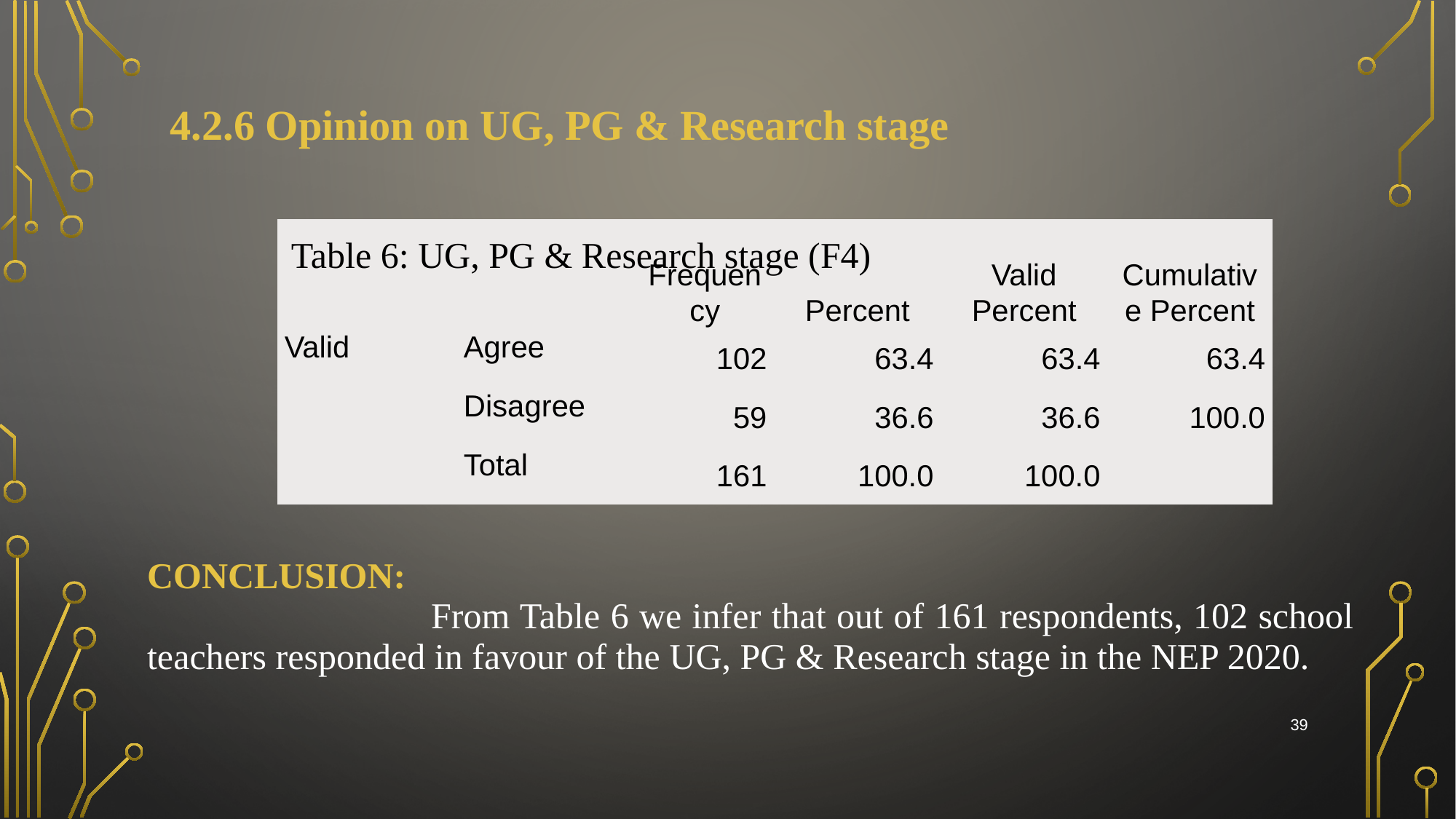

4.2.6 Opinion on UG, PG & Research stage
|  |  | Frequency | Percent | Valid Percent | Cumulative Percent |
| --- | --- | --- | --- | --- | --- |
| Valid | Agree | 102 | 63.4 | 63.4 | 63.4 |
|  | Disagree | 59 | 36.6 | 36.6 | 100.0 |
|  | Total | 161 | 100.0 | 100.0 |  |
Table 6: UG, PG & Research stage (F4)
| CONCLUSION: From Table 6 we infer that out of 161 respondents, 102 school teachers responded in favour of the UG, PG & Research stage in the NEP 2020. |
| --- |
39